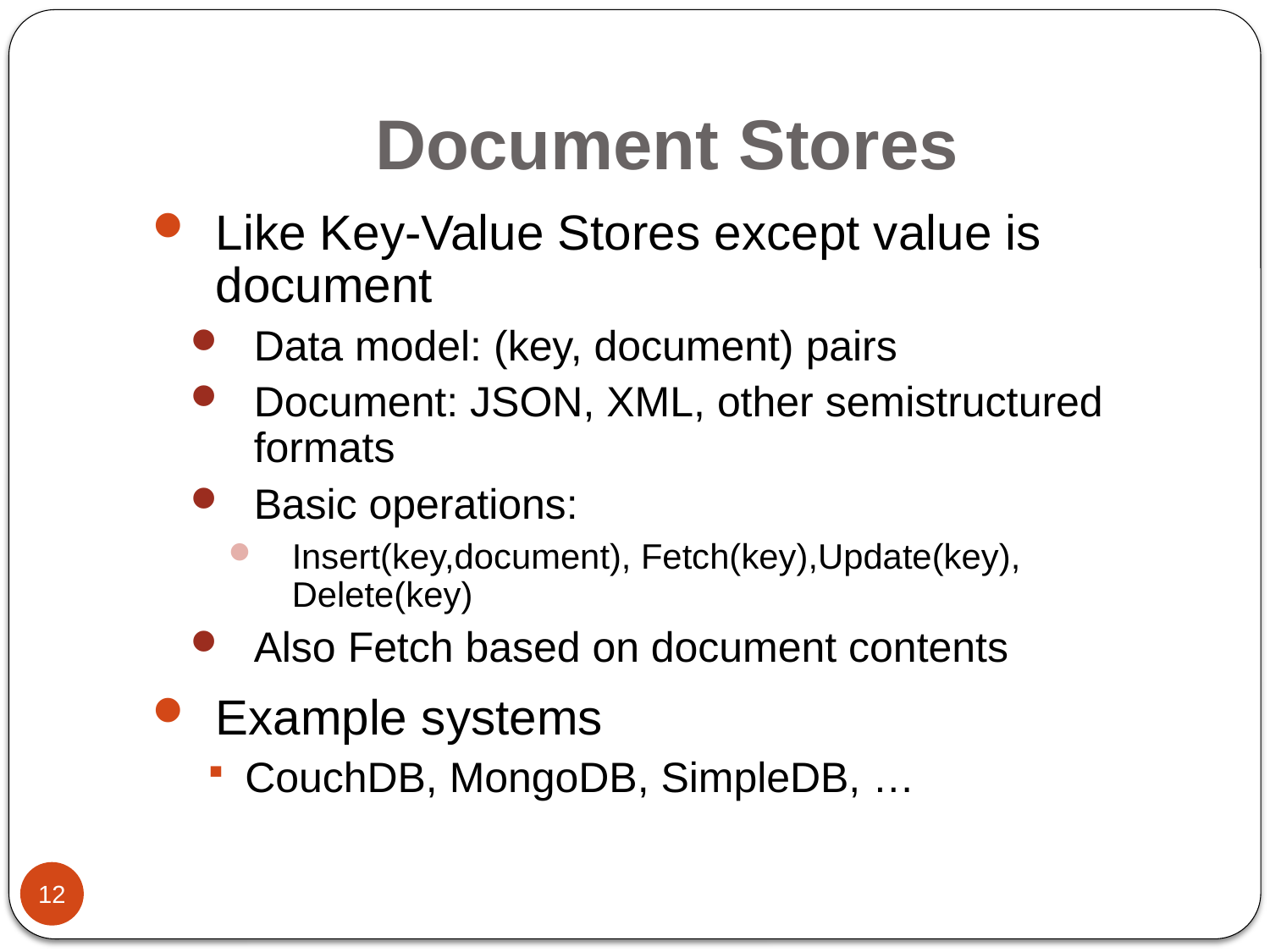

# Document Stores
Like Key-Value Stores except value is document
Data model: (key, document) pairs
Document: JSON, XML, other semistructured formats
Basic operations:
Insert(key,document), Fetch(key),Update(key), Delete(key)
Also Fetch based on document contents
Example systems
 CouchDB, MongoDB, SimpleDB, …

12